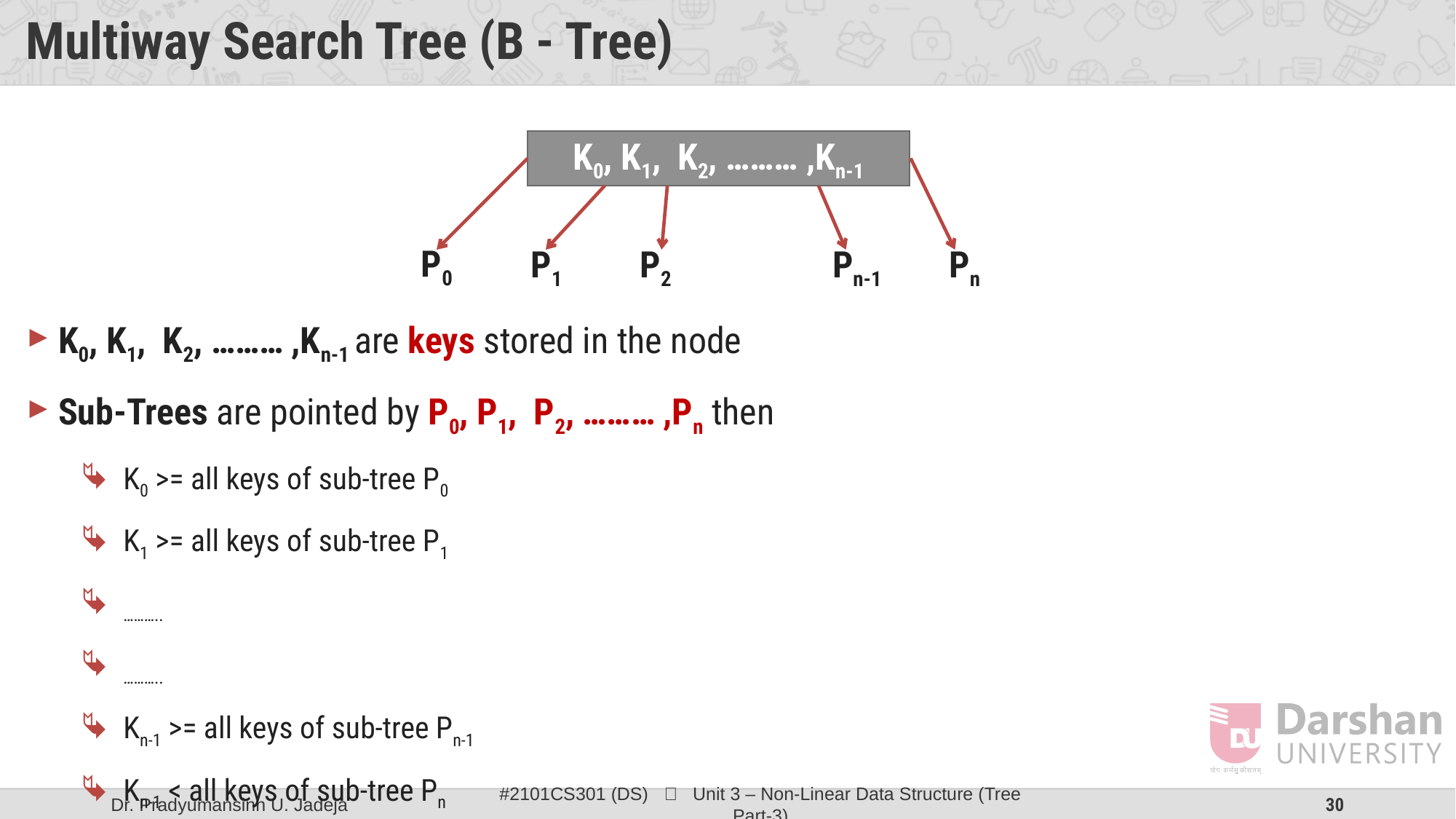

# Multiway Search Tree (B - Tree)
K0, K1,  K2, ……… ,Kn-1
P0
P1
P2
Pn-1
Pn
K0, K1,  K2, ……… ,Kn-1 are keys stored in the node
Sub-Trees are pointed by P0, P1,  P2, ……… ,Pn then
K0 >= all keys of sub-tree P0
K1 >= all keys of sub-tree P1
………..
………..
Kn-1 >= all keys of sub-tree Pn-1
Kn-1 < all keys of sub-tree Pn